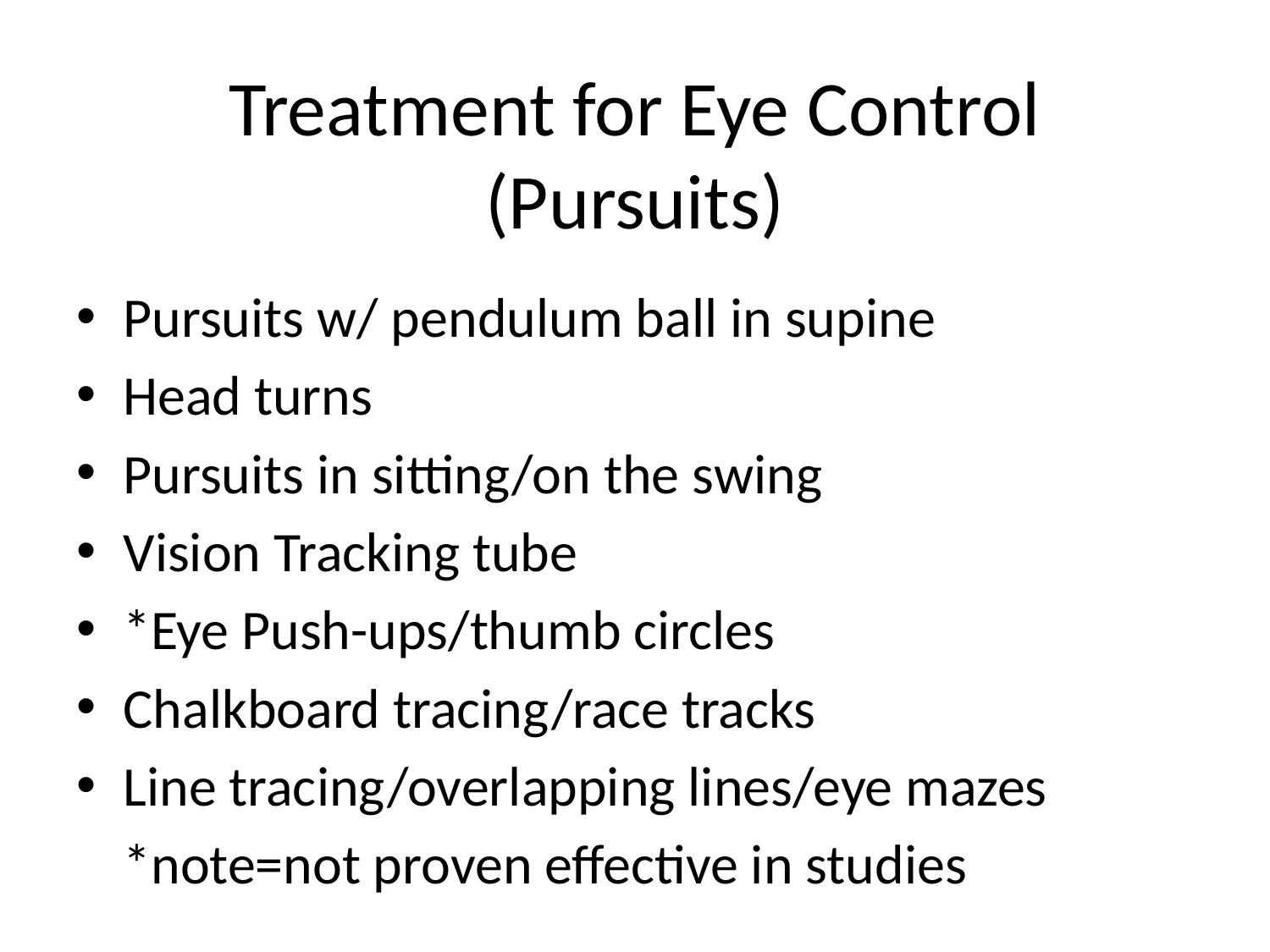

# Treatment for Eye Control (Pursuits)
Pursuits w/ pendulum ball in supine
Head turns
Pursuits in sitting/on the swing
Vision Tracking tube
*Eye Push-ups/thumb circles
Chalkboard tracing/race tracks
Line tracing/overlapping lines/eye mazes
	*note=not proven effective in studies